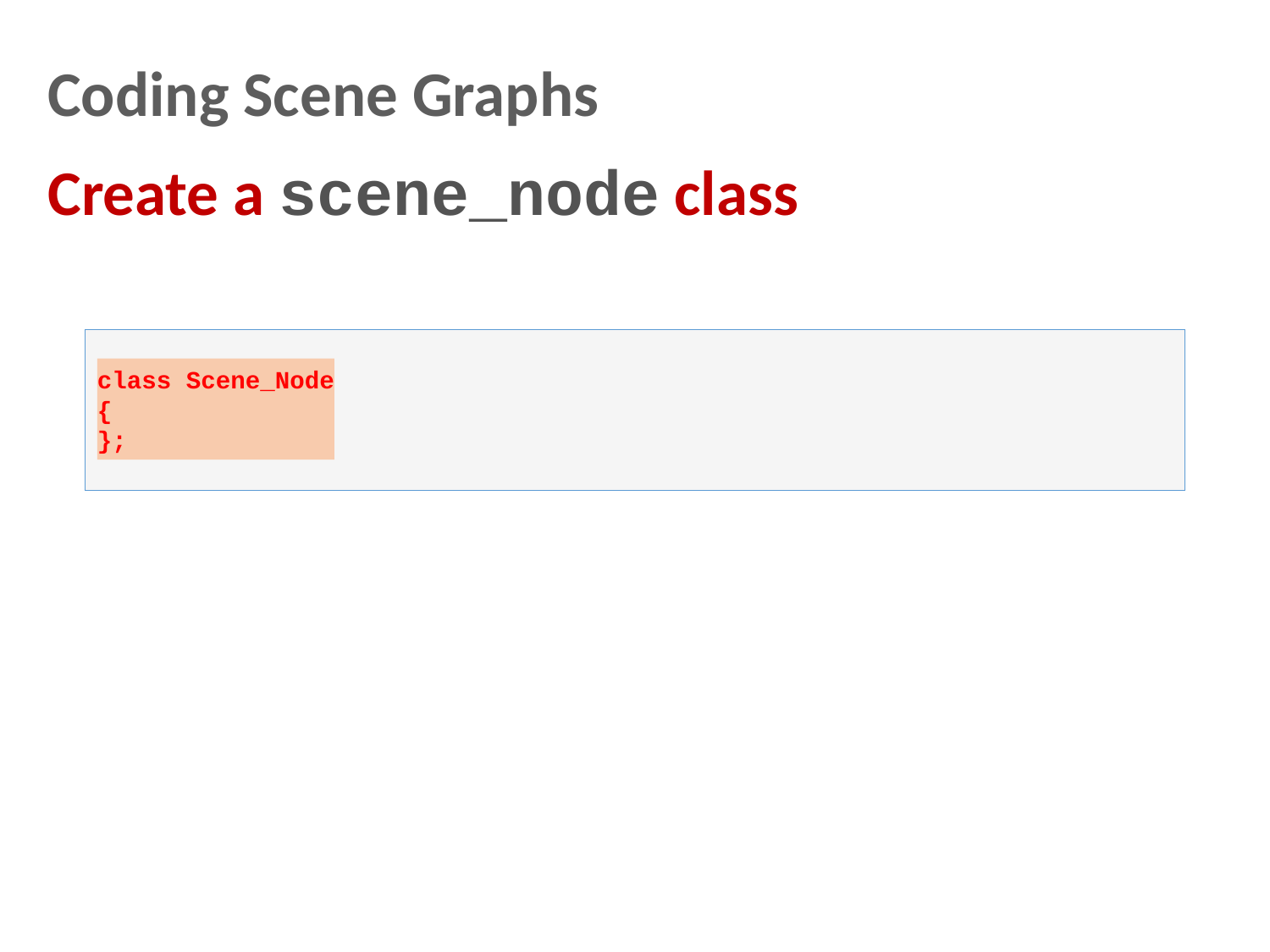

Coding Scene Graphs
Create a scene_node class

class Scene_Node
{
};

class Scene_Node
{
};